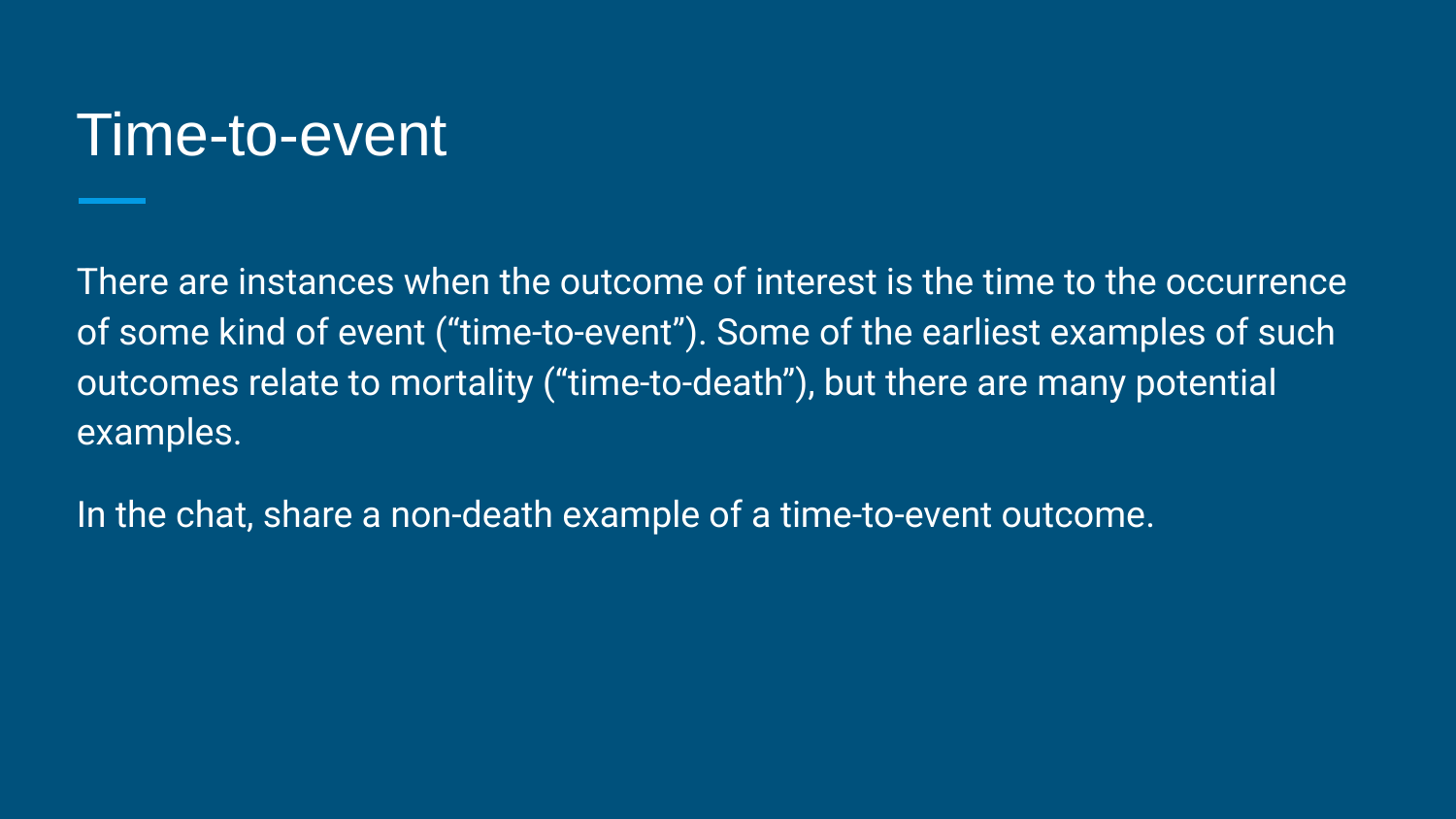

# Time-to-event
There are instances when the outcome of interest is the time to the occurrence of some kind of event (“time-to-event”). Some of the earliest examples of such outcomes relate to mortality (“time-to-death”), but there are many potential examples.
In the chat, share a non-death example of a time-to-event outcome.